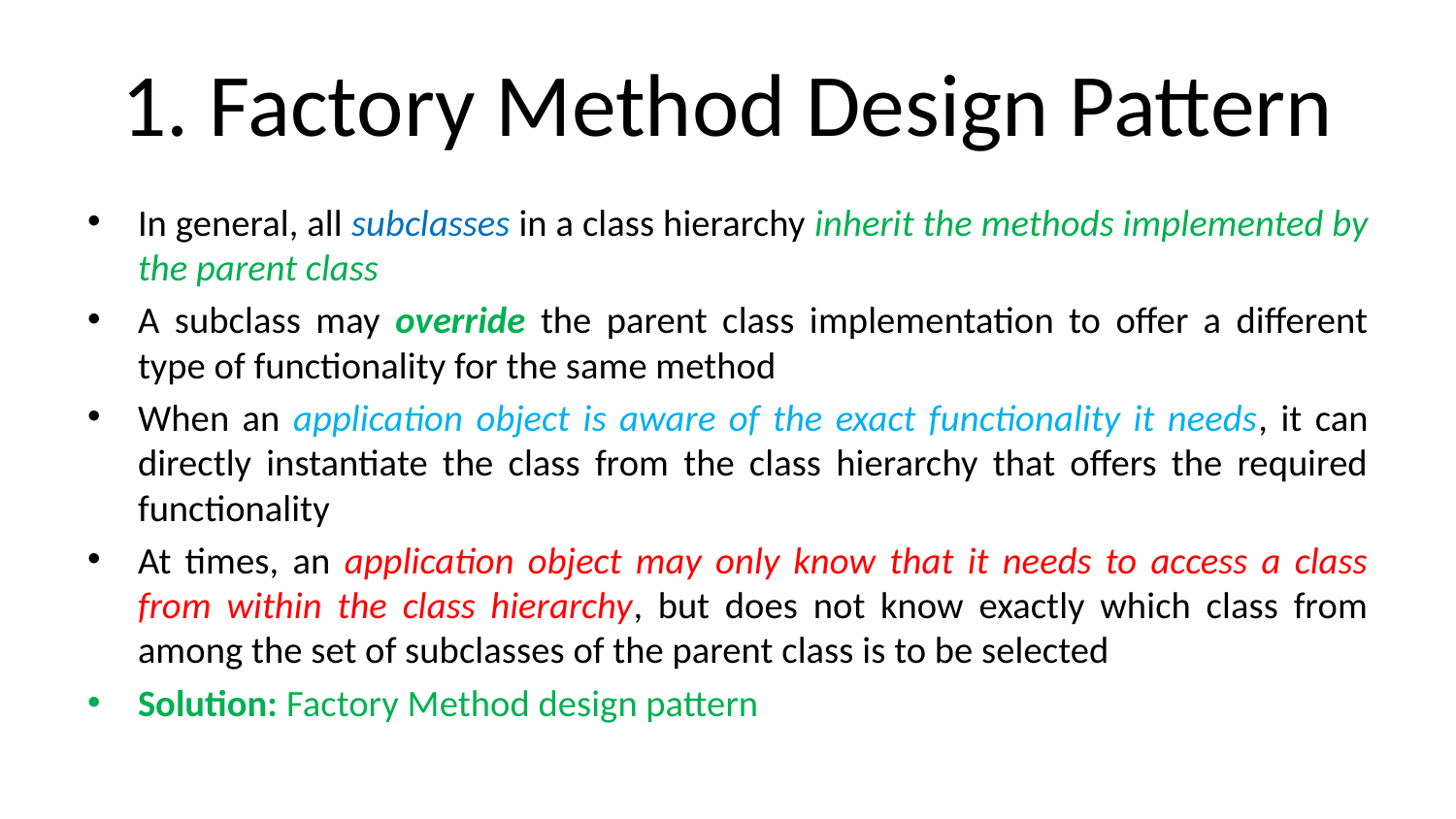

# 1. Factory Method Design Pattern
In general, all subclasses in a class hierarchy inherit the methods implemented by the parent class
A subclass may override the parent class implementation to offer a different type of functionality for the same method
When an application object is aware of the exact functionality it needs, it can directly instantiate the class from the class hierarchy that offers the required functionality
At times, an application object may only know that it needs to access a class from within the class hierarchy, but does not know exactly which class from among the set of subclasses of the parent class is to be selected
Solution: Factory Method design pattern